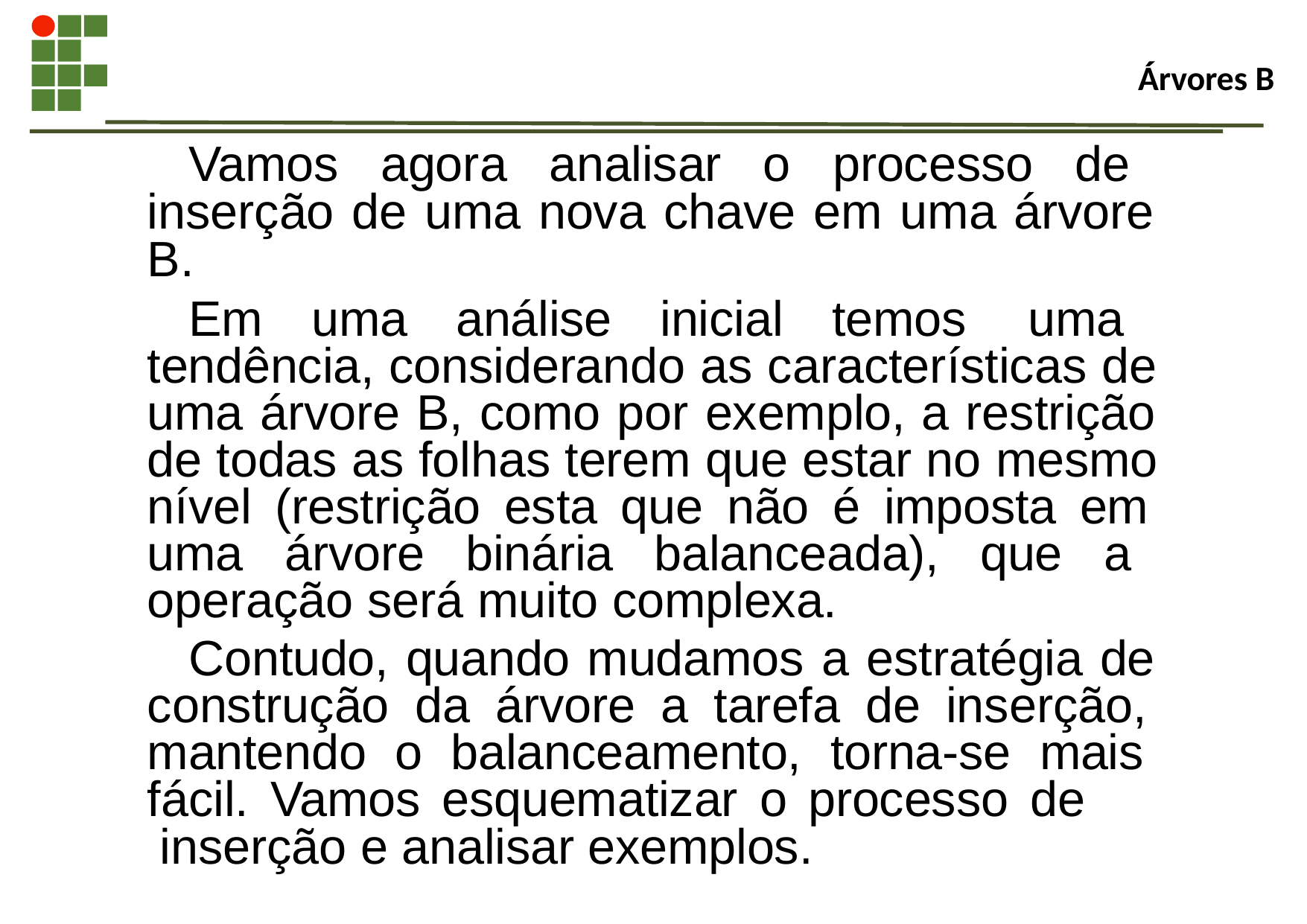

# Árvores B
Vamos agora analisar o processo de  inserção de uma nova chave em uma árvore  B.
Em uma análise inicial temos uma  tendência, considerando as características de  uma árvore B, como por exemplo, a restrição  de todas as folhas terem que estar no mesmo  nível (restrição esta que não é imposta em  uma árvore binária balanceada), que a  operação será muito complexa.
Contudo, quando mudamos a estratégia de  construção da árvore a tarefa de inserção,  mantendo o balanceamento, torna-se mais  fácil. Vamos esquematizar o processo de
inserção e analisar exemplos.